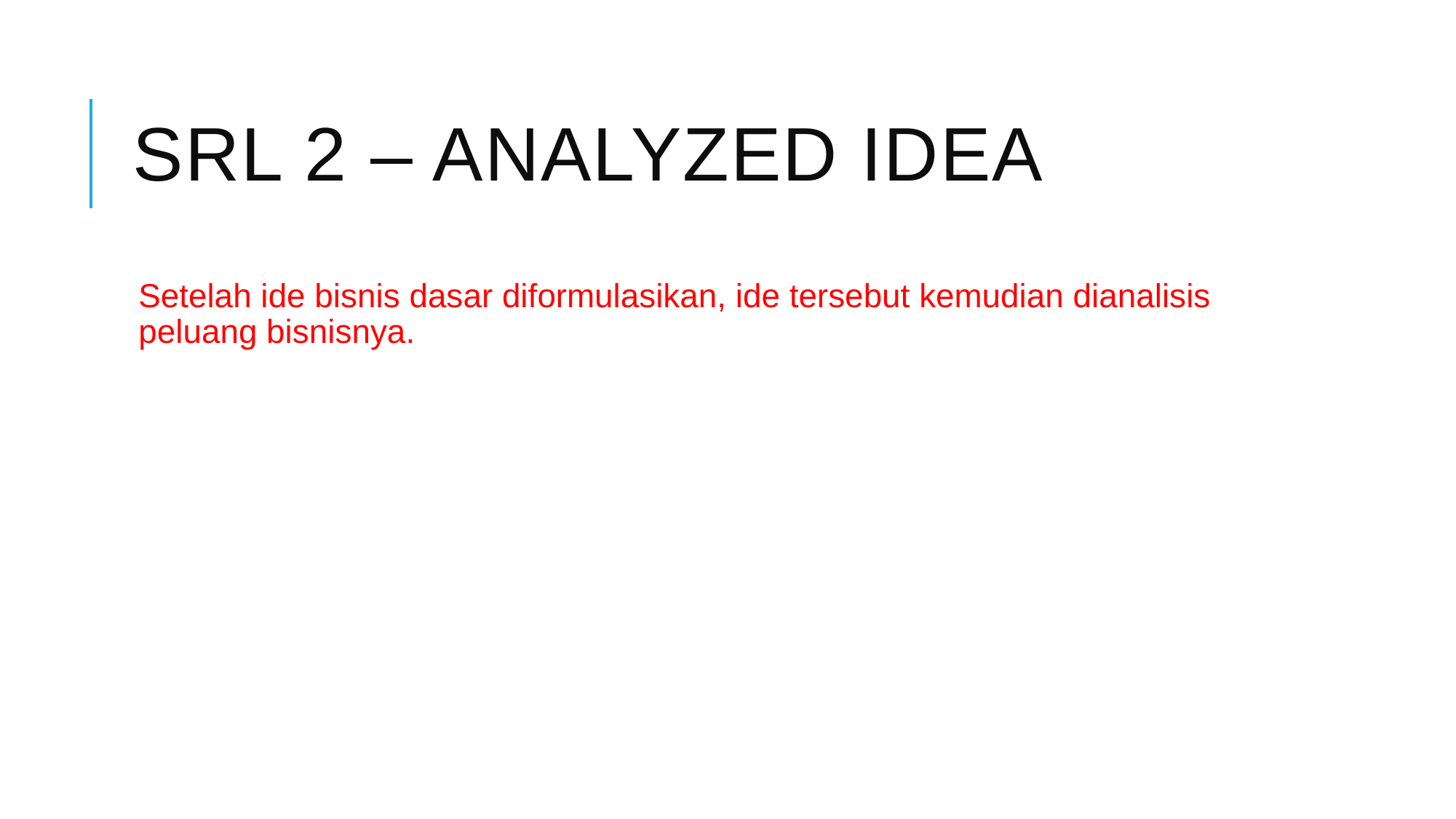

# SRL 2 – Analyzed IDEA
Setelah ide bisnis dasar diformulasikan, ide tersebut kemudian dianalisis peluang bisnisnya.